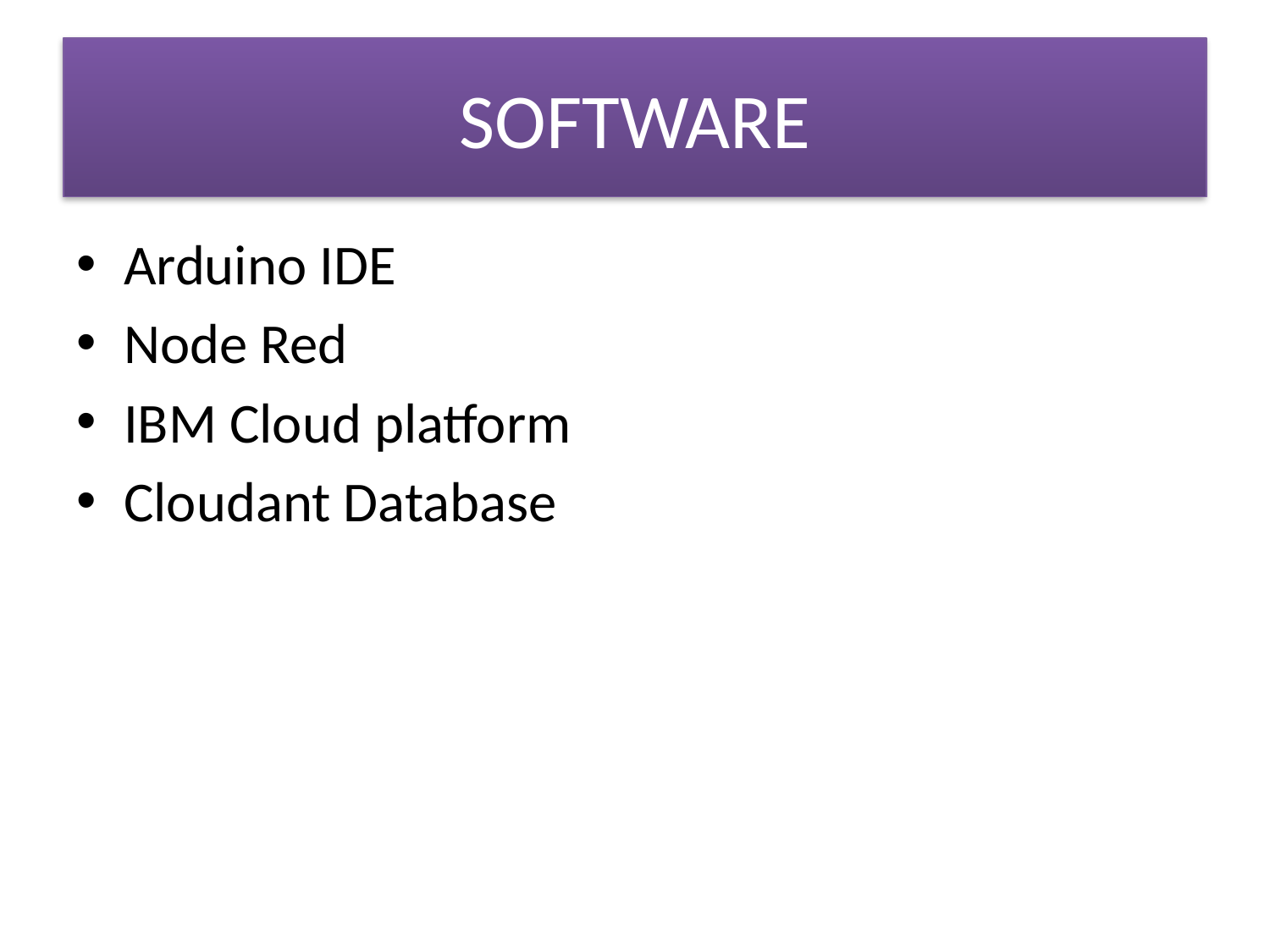

# SOFTWARE
Arduino IDE
Node Red
IBM Cloud platform
Cloudant Database